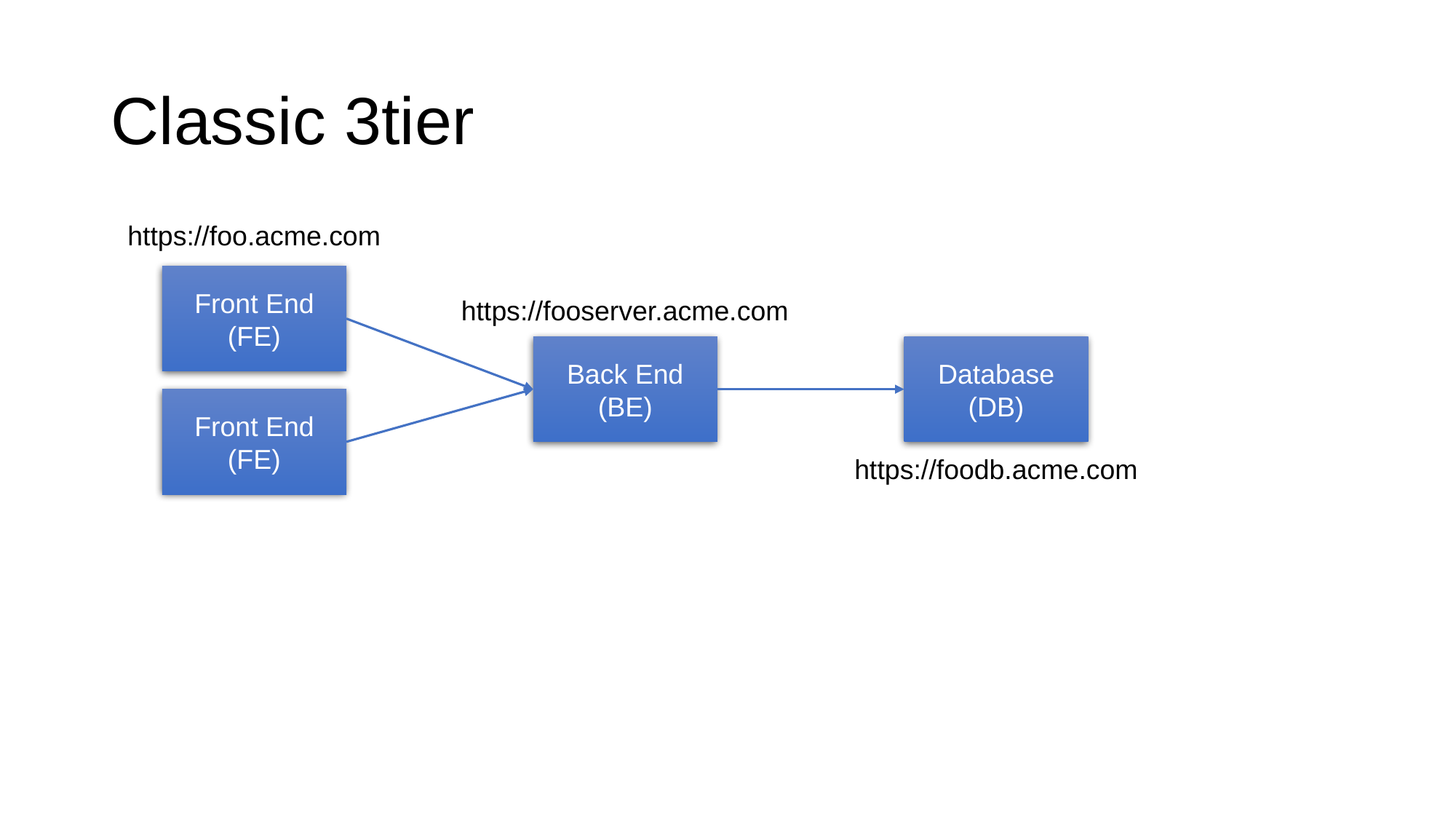

# Classic 3tier
https://foo.acme.com
Front End
(FE)
https://fooserver.acme.com
Back End
(BE)
Database
(DB)
Front End
(FE)
https://foodb.acme.com